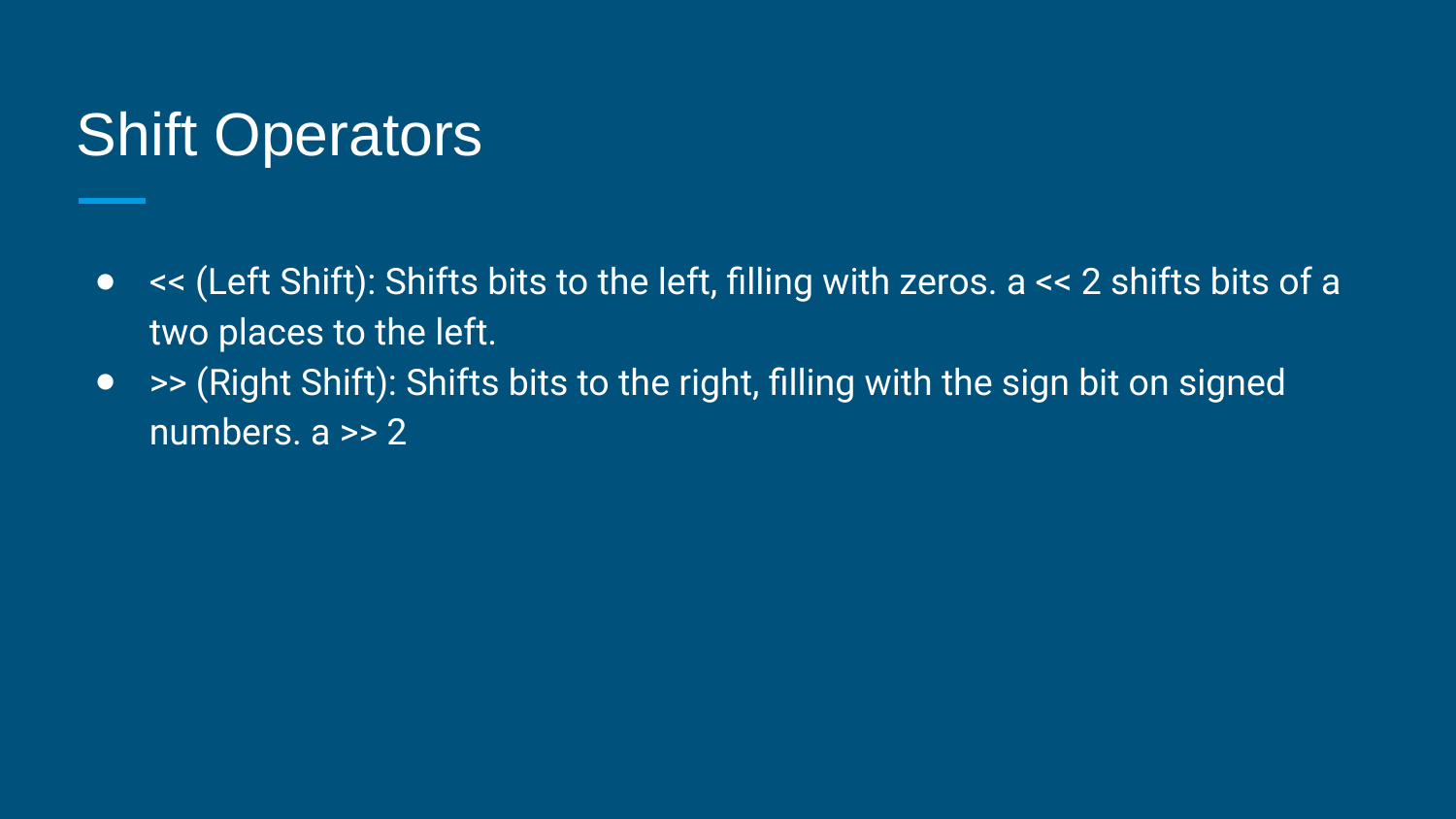

# Shift Operators
<< (Left Shift): Shifts bits to the left, filling with zeros. a << 2 shifts bits of a two places to the left.
>> (Right Shift): Shifts bits to the right, filling with the sign bit on signed numbers. a >> 2